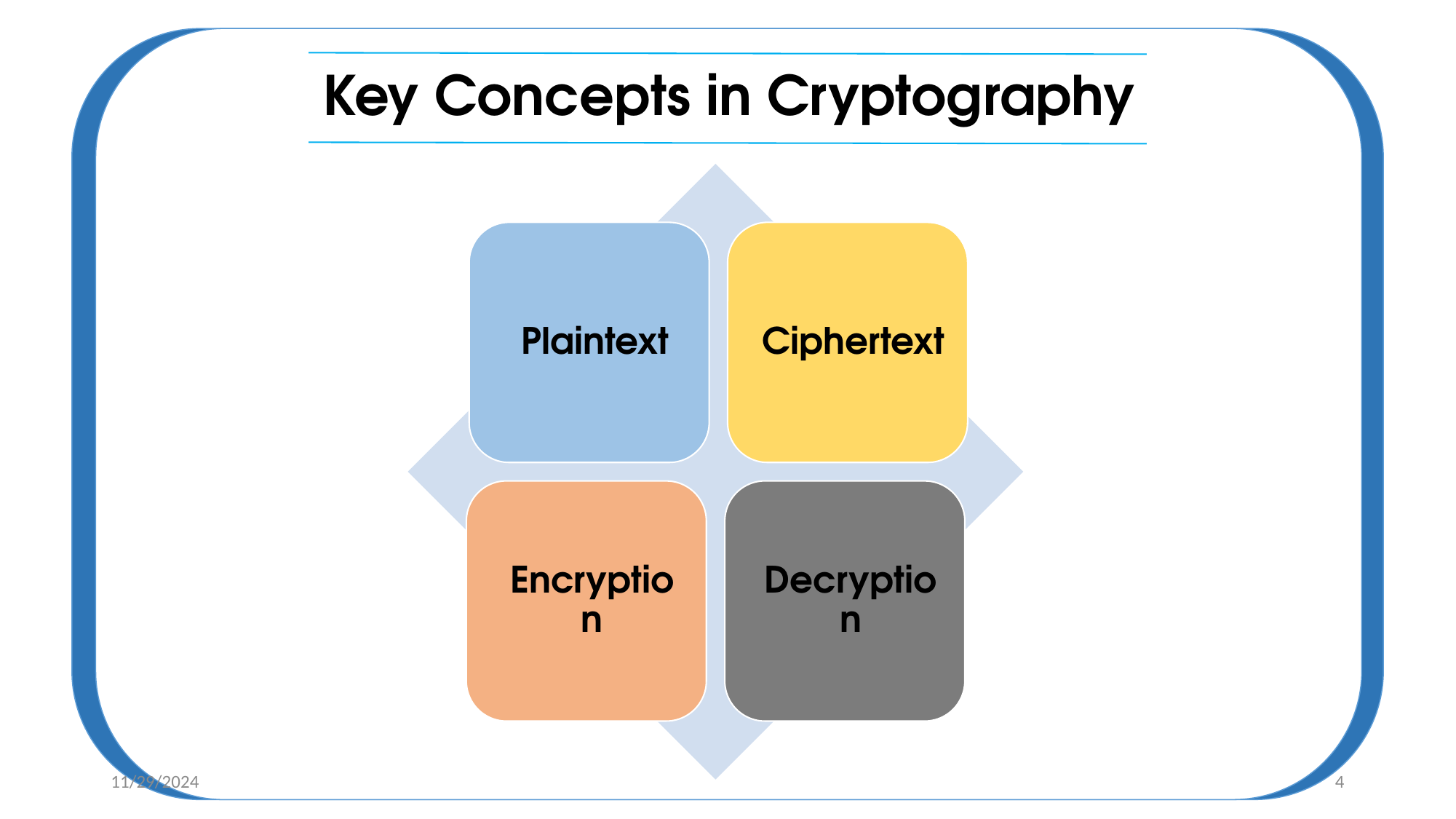

Key Concepts in Cryptography
Plaintext
Ciphertext
Encryption
Decryption
11/29/2024
4